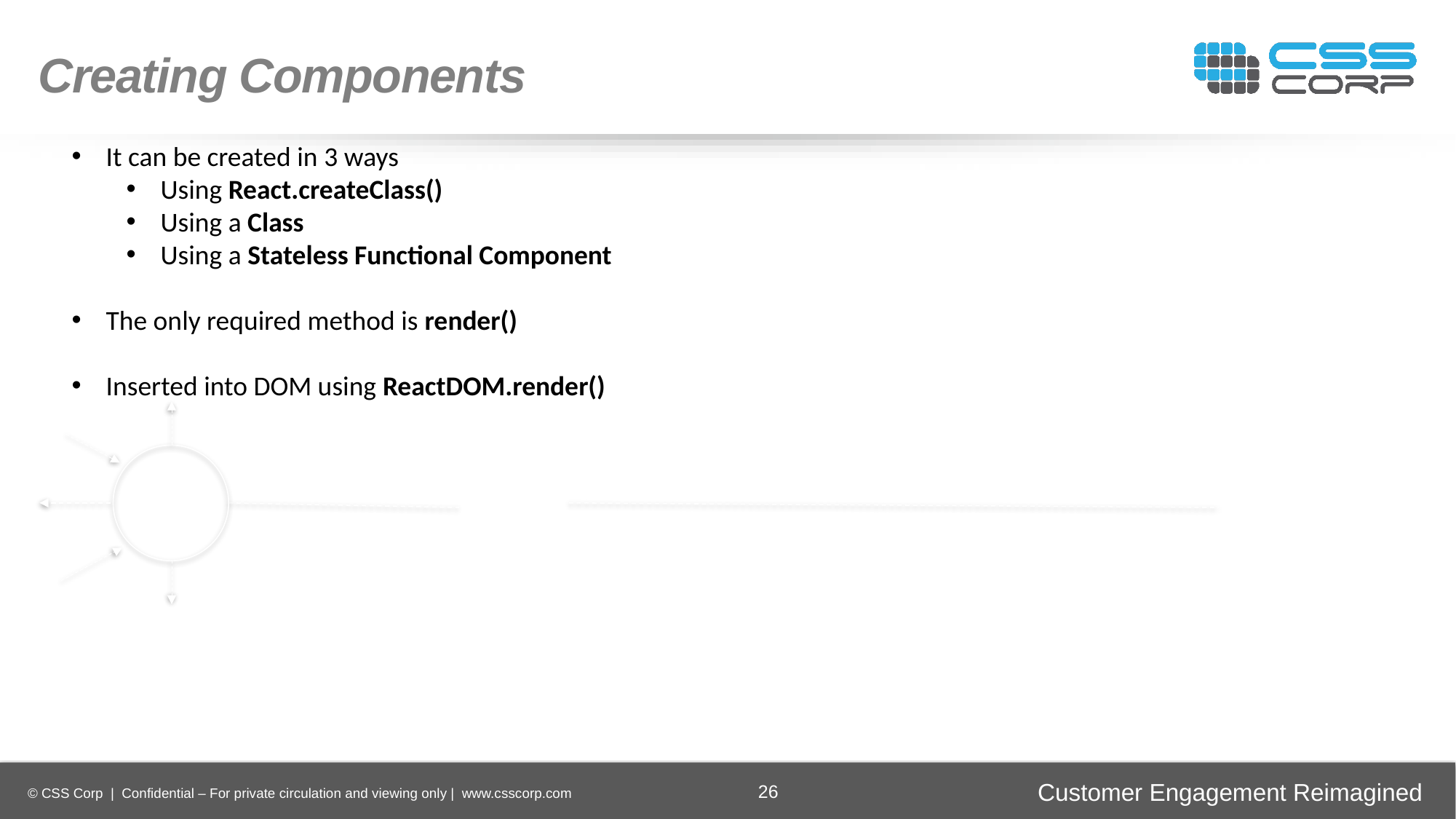

Creating Components
It can be created in 3 ways
Using React.createClass()
Using a Class
Using a Stateless Functional Component

The only required method is render()

Inserted into DOM using ReactDOM.render()
Enhancing
Operational Efficiency

Faster Time-to-Market

Digital
Transformation

Securing Brand and Customer Trust

26